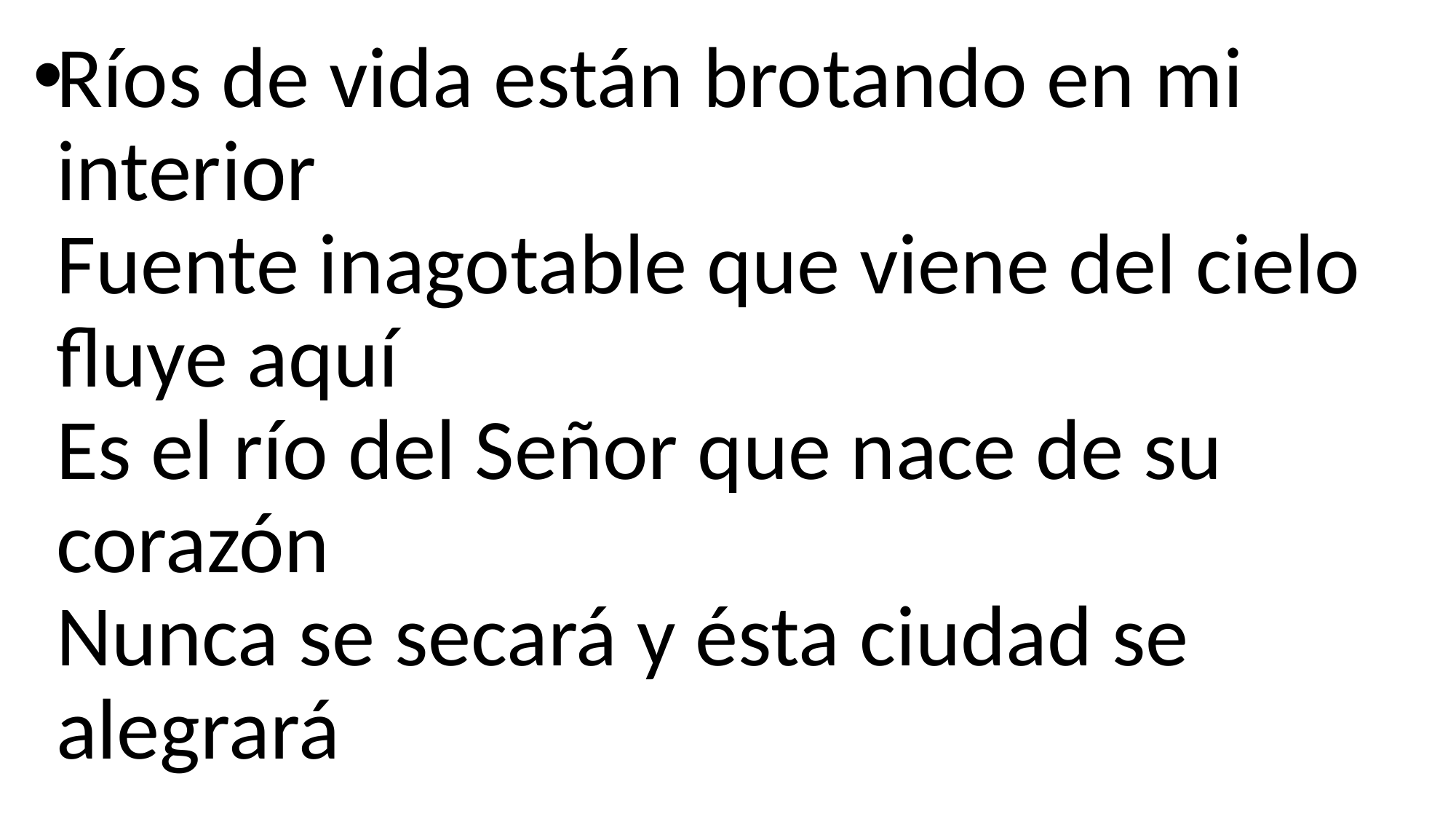

Ríos de vida están brotando en mi interior
Fuente inagotable que viene del cielo fluye aquí
Es el río del Señor que nace de su corazón
Nunca se secará y ésta ciudad se alegrará